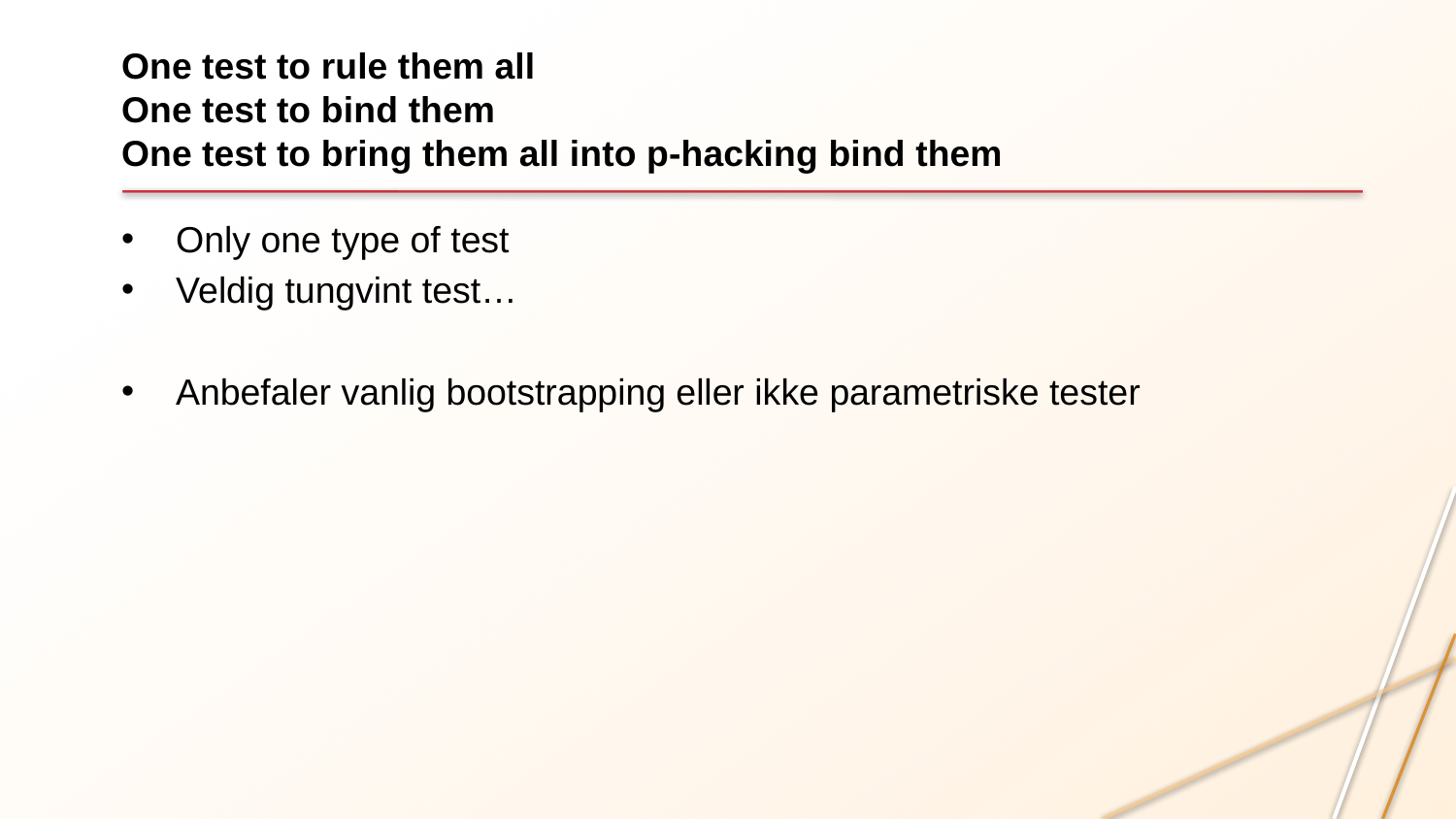

# One test to rule them all One test to bind them One test to bring them all into p-hacking bind them
Only one type of test
Veldig tungvint test…

Anbefaler vanlig bootstrapping eller ikke parametriske tester